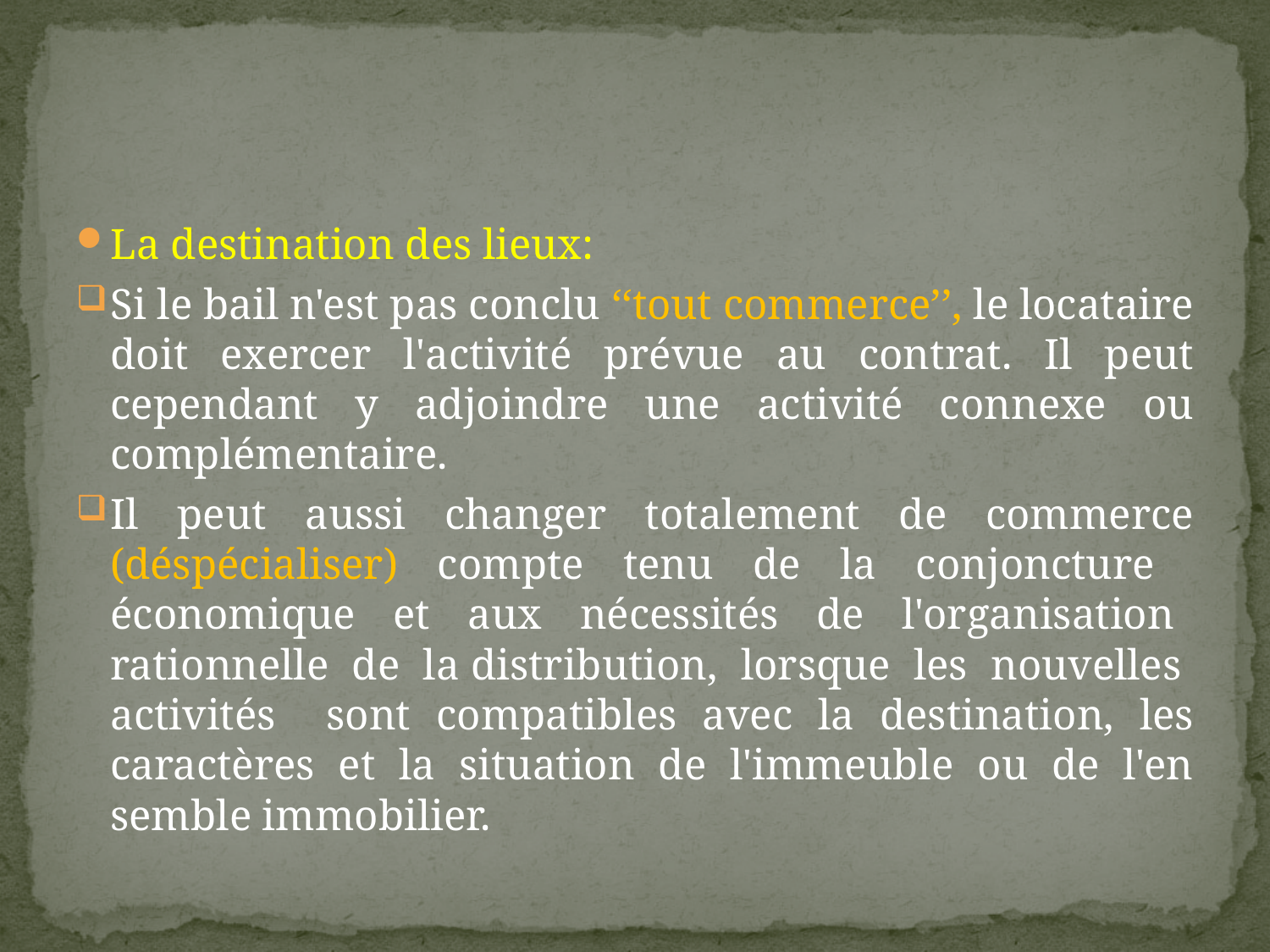

#
La destination des lieux:
Si le bail n'est pas conclu ‘‘tout commerce’’, le locataire doit exercer l'activité prévue au contrat. Il peut cependant y adjoindre une activité connexe ou complémentaire.
Il peut aussi changer totalement de commerce (déspécialiser) compte tenu de la conjoncture  économique  et  aux  nécessités  de  l'organisation  rationnelle  de  la distribution,  lorsque  les  nouvelles  activités  sont compatibles avec la destination, les caractères et la situation de l'immeuble ou de l'en semble immobilier.